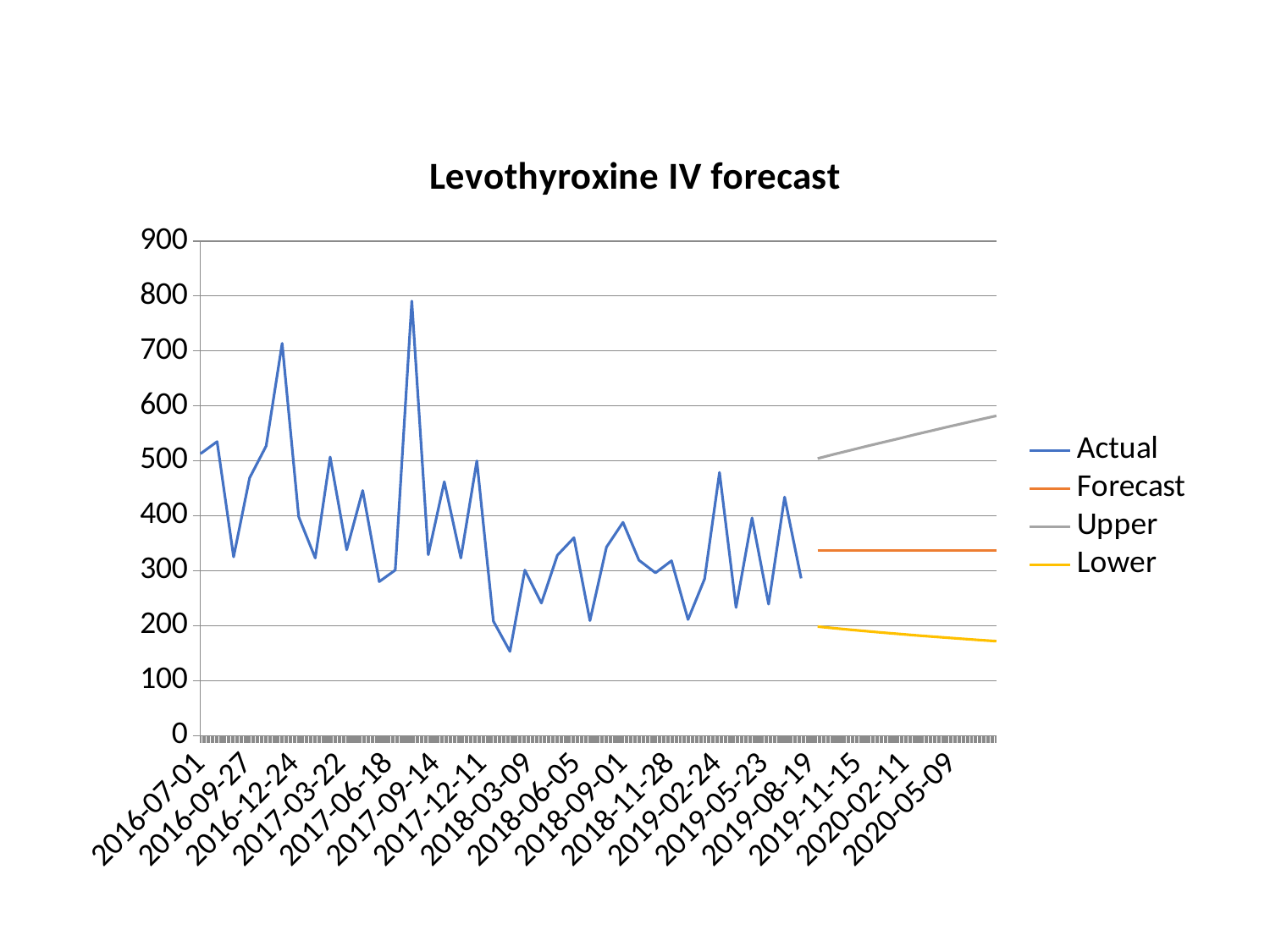

### Chart: Levothyroxine IV forecast

| Category | Actual | Forecast | Upper | Lower |
|---|---|---|---|---|
| 42552.0 | 513.0 | None | None | None |
| 42583.0 | 535.0 | None | None | None |
| 42614.0 | 325.0 | None | None | None |
| 42644.0 | 469.0 | None | None | None |
| 42675.0 | 527.0 | None | None | None |
| 42705.0 | 714.0 | None | None | None |
| 42736.0 | 398.0 | None | None | None |
| 42767.0 | 323.0 | None | None | None |
| 42795.0 | 507.0 | None | None | None |
| 42826.0 | 338.0 | None | None | None |
| 42856.0 | 446.0 | None | None | None |
| 42887.0 | 280.0 | None | None | None |
| 42917.0 | 301.0 | None | None | None |
| 42948.0 | 791.0 | None | None | None |
| 42979.0 | 329.0 | None | None | None |
| 43009.0 | 462.0 | None | None | None |
| 43040.0 | 323.0 | None | None | None |
| 43070.0 | 500.0 | None | None | None |
| 43101.0 | 208.0 | None | None | None |
| 43132.0 | 153.0 | None | None | None |
| 43160.0 | 301.0 | None | None | None |
| 43191.0 | 241.0 | None | None | None |
| 43221.0 | 328.0 | None | None | None |
| 43252.0 | 360.0 | None | None | None |
| 43282.0 | 209.0 | None | None | None |
| 43313.0 | 343.0 | None | None | None |
| 43344.0 | 388.0 | None | None | None |
| 43374.0 | 319.0 | None | None | None |
| 43405.0 | 296.0 | None | None | None |
| 43435.0 | 318.0 | None | None | None |
| 43466.0 | 211.0 | None | None | None |
| 43497.0 | 285.0 | None | None | None |
| 43525.0 | 479.0 | None | None | None |
| 43556.0 | 233.0 | None | None | None |
| 43586.0 | 396.0 | None | None | None |
| 43617.0 | 239.0 | None | None | None |
| 43647.0 | 434.0 | None | None | None |
| 43678.0 | 286.0 | None | None | None |
| 43709.0 | None | 336.70578435409845 | 504.2726718151413 | 198.18941713953927 |
| 43739.0 | None | 336.70578435409845 | 511.7875860978622 | 195.27012700825924 |
| 43770.0 | None | 336.70578435409845 | 519.1848345819503 | 192.47894108772215 |
| 43800.0 | None | 336.70578435409845 | 526.4758103252099 | 189.8044804686823 |
| 43831.0 | None | 336.70578435409845 | 533.6703664338934 | 187.23690620706097 |
| 43862.0 | None | 336.70578435409845 | 540.7770909748541 | 184.7676444116811 |
| 43891.0 | None | 336.70578435409845 | 547.8035219824174 | 182.38917123751438 |
| 43922.0 | None | 336.70578435409845 | 554.7563177642023 | 180.0948425797382 |
| 43952.0 | None | 336.70578435409845 | 561.641393353109 | 177.87875762196182 |
| 43983.0 | None | 336.70578435409845 | 568.4640309738213 | 175.73564836950342 |
| 44013.0 | None | 336.70578435409845 | 575.2289703204187 | 173.660789371973 |
| 44044.0 | None | 336.70578435409845 | 581.9404829728055 | 171.64992330669662 |